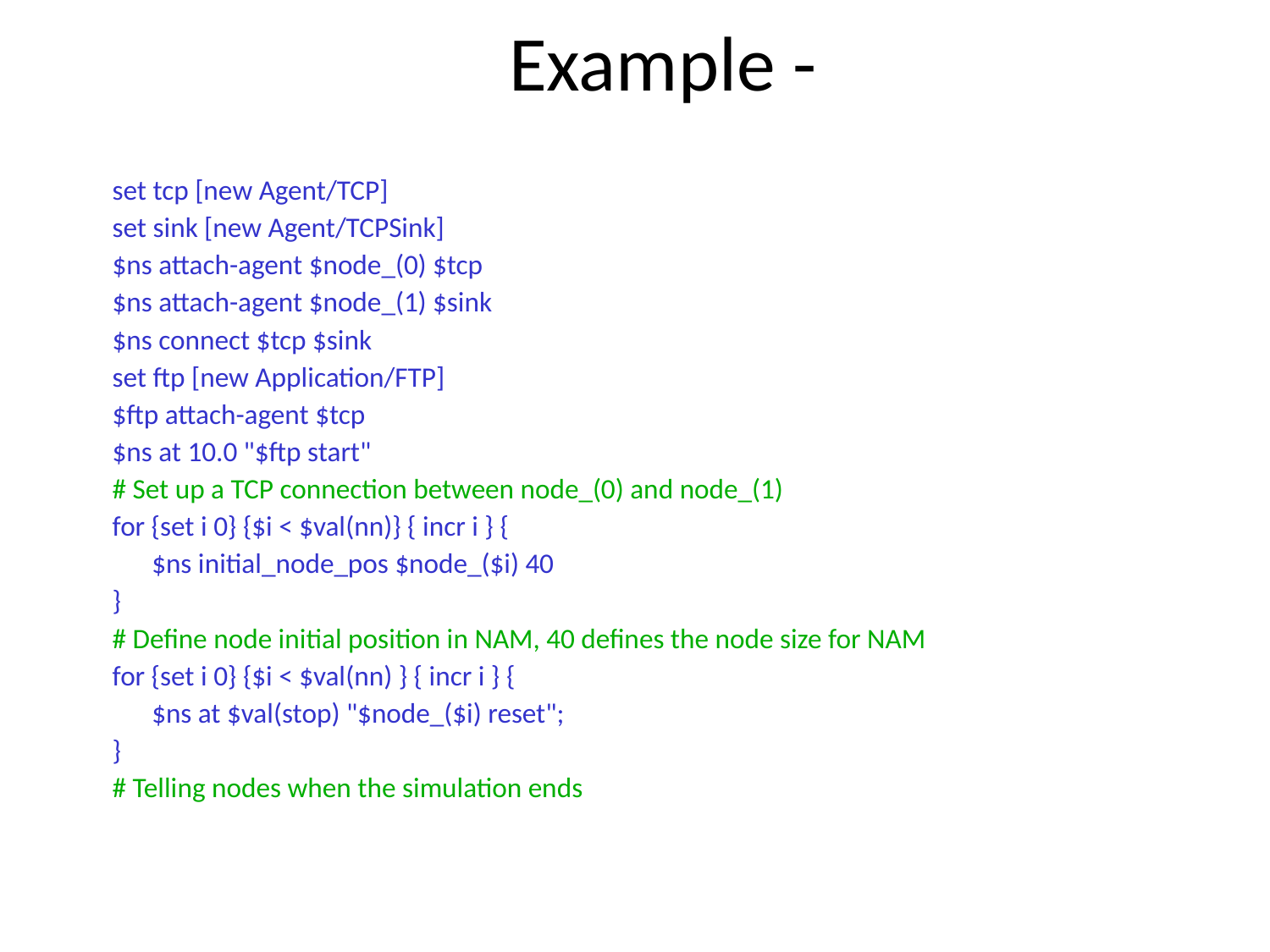

# Example -
set tcp [new Agent/TCP]
set sink [new Agent/TCPSink]
$ns attach-agent $node_(0) $tcp
$ns attach-agent $node_(1) $sink
$ns connect $tcp $sink
set ftp [new Application/FTP]
$ftp attach-agent $tcp
$ns at 10.0 "$ftp start"
# Set up a TCP connection between node_(0) and node_(1)
for {set i 0} {$i < $val(nn)} { incr i } {
	$ns initial_node_pos $node_($i) 40
}
# Define node initial position in NAM, 40 defines the node size for NAM
for {set i 0} {$i < $val(nn) } { incr i } {
	$ns at $val(stop) "$node_($i) reset";
}
# Telling nodes when the simulation ends